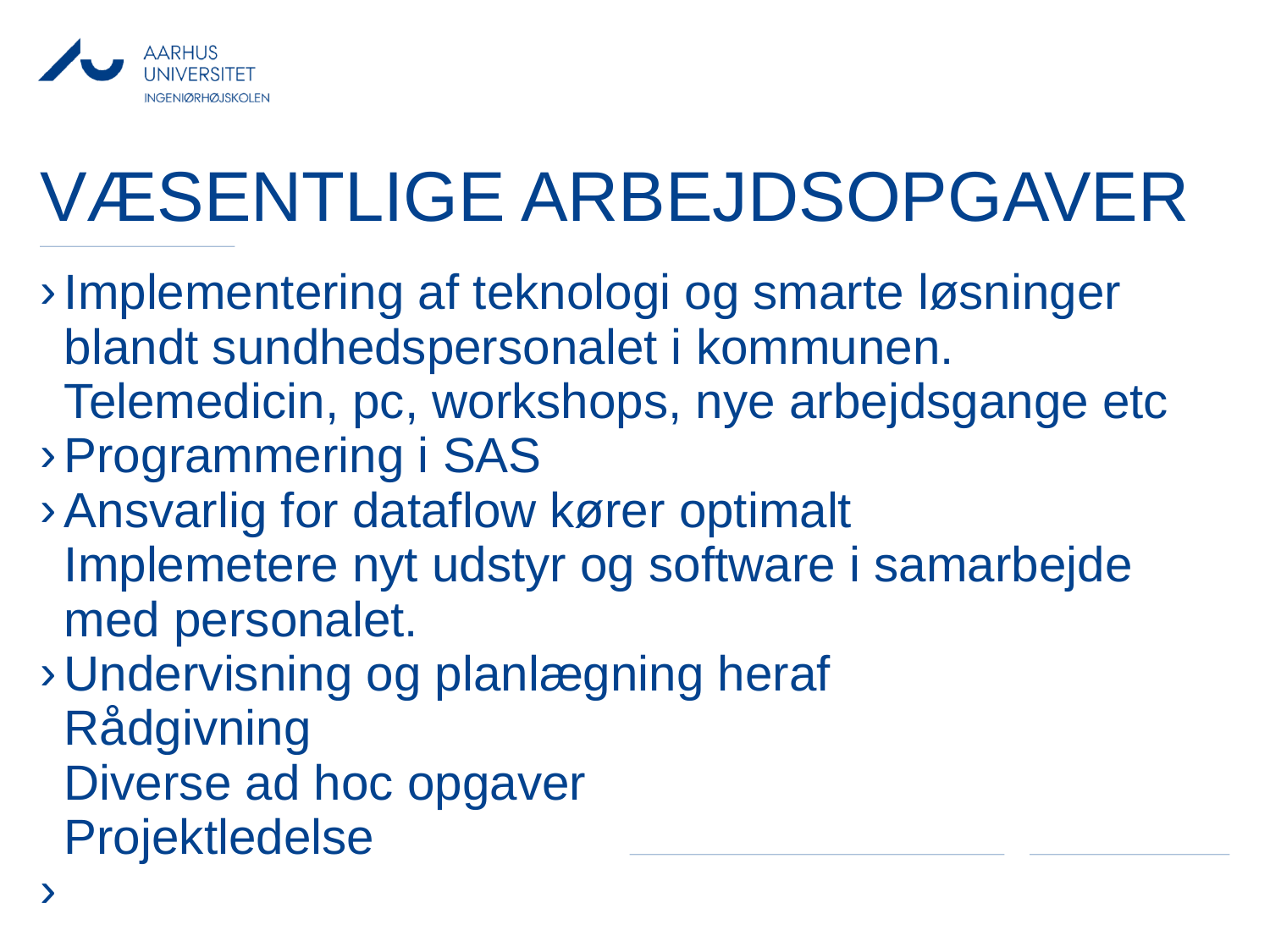

# Væsentlige arbejdsopgaver
Implementering af teknologi og smarte løsninger blandt sundhedspersonalet i kommunen. Telemedicin, pc, workshops, nye arbejdsgange etc
Programmering i SAS
Ansvarlig for dataflow kører optimalt
Implemetere nyt udstyr og software i samarbejde med personalet.
Undervisning og planlægning heraf
Rådgivning
Diverse ad hoc opgaver
Projektledelse